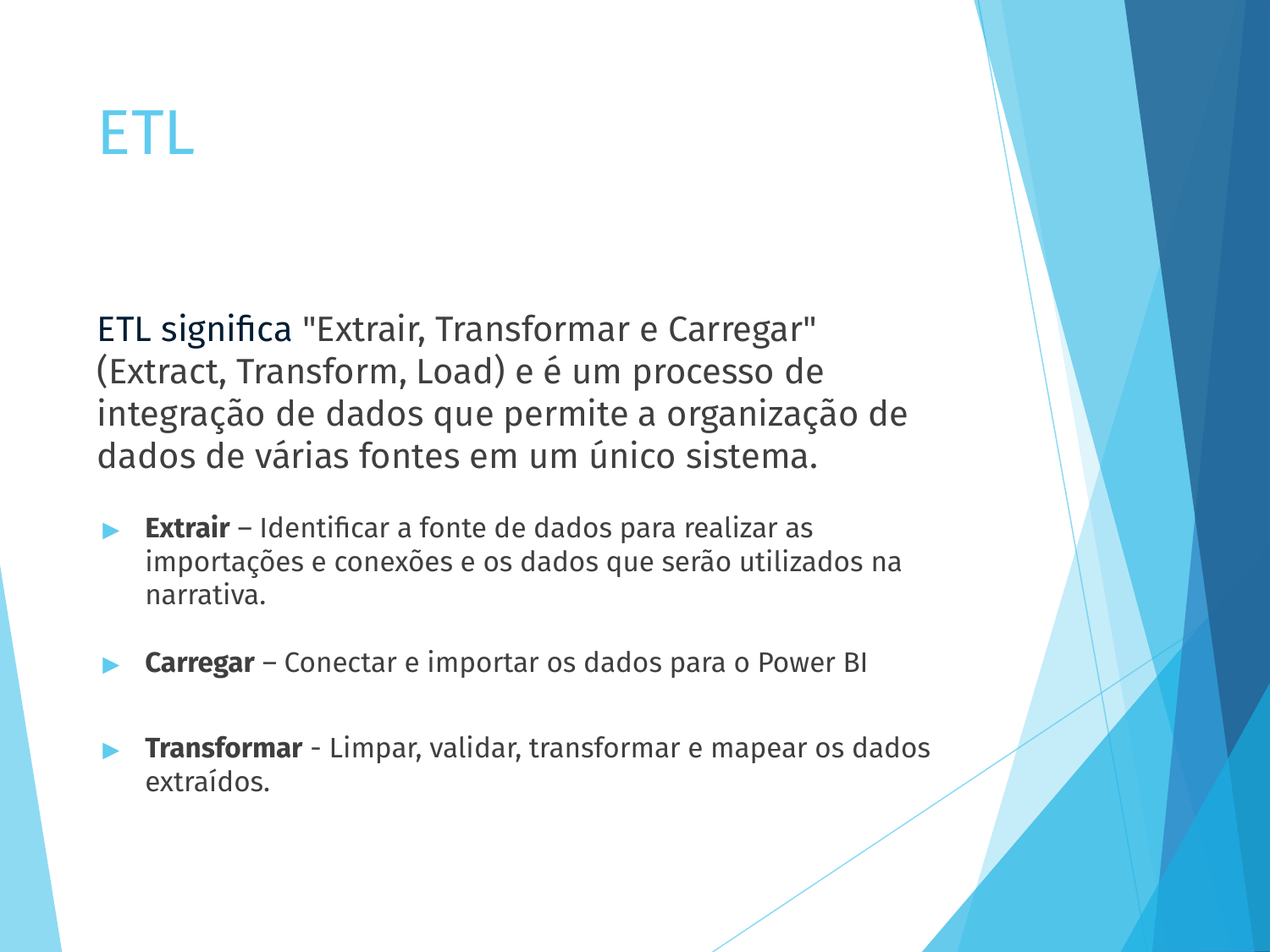

# ETL
ETL significa "Extrair, Transformar e Carregar" (Extract, Transform, Load) e é um processo de integração de dados que permite a organização de dados de várias fontes em um único sistema.

Extrair – Identificar a fonte de dados para realizar as importações e conexões e os dados que serão utilizados na narrativa.

Carregar – Conectar e importar os dados para o Power BI

Transformar - Limpar, validar, transformar e mapear os dados extraídos.